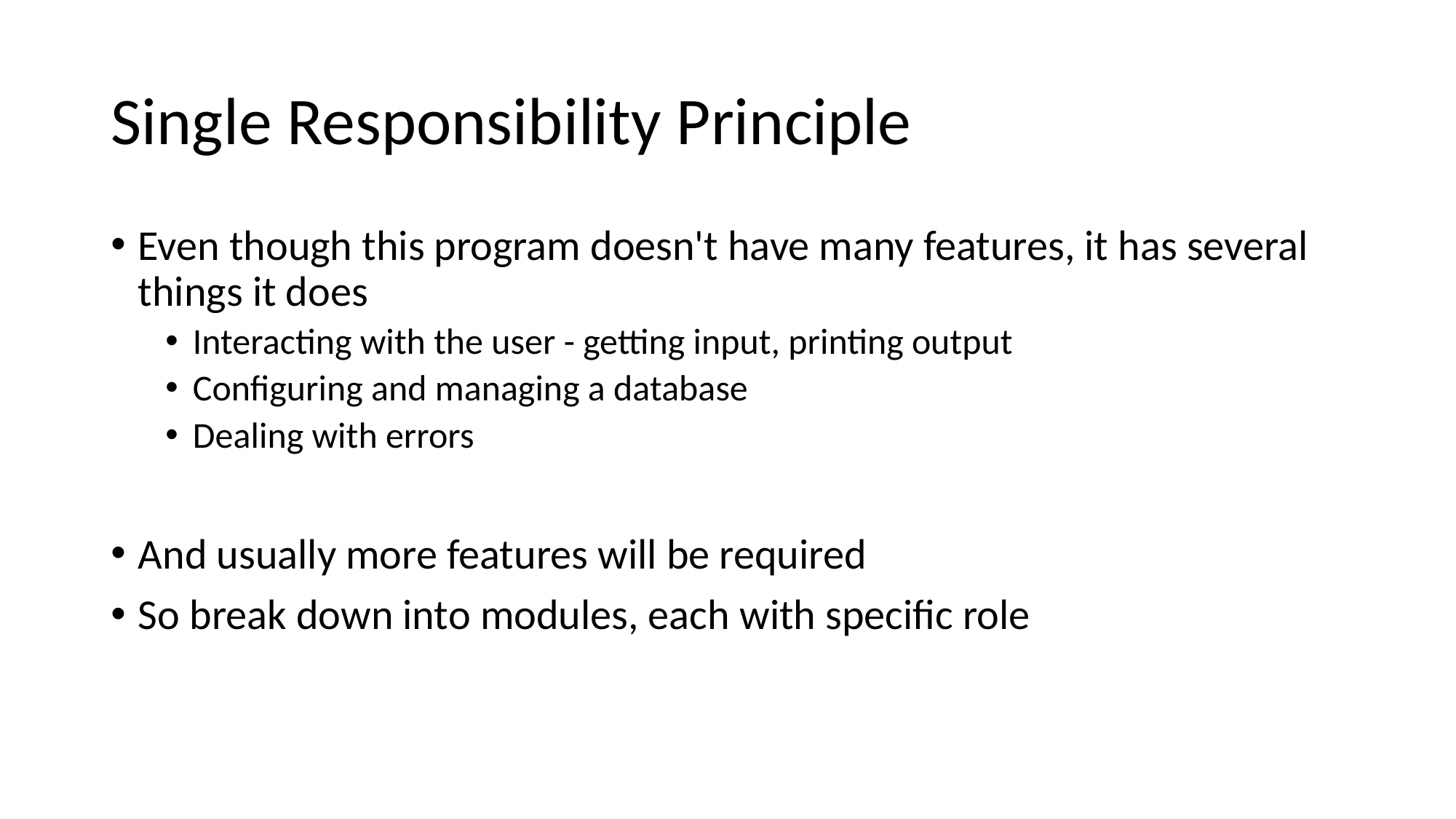

# Single Responsibility Principle
Even though this program doesn't have many features, it has several things it does
Interacting with the user - getting input, printing output
Configuring and managing a database
Dealing with errors

And usually more features will be required
So break down into modules, each with specific role